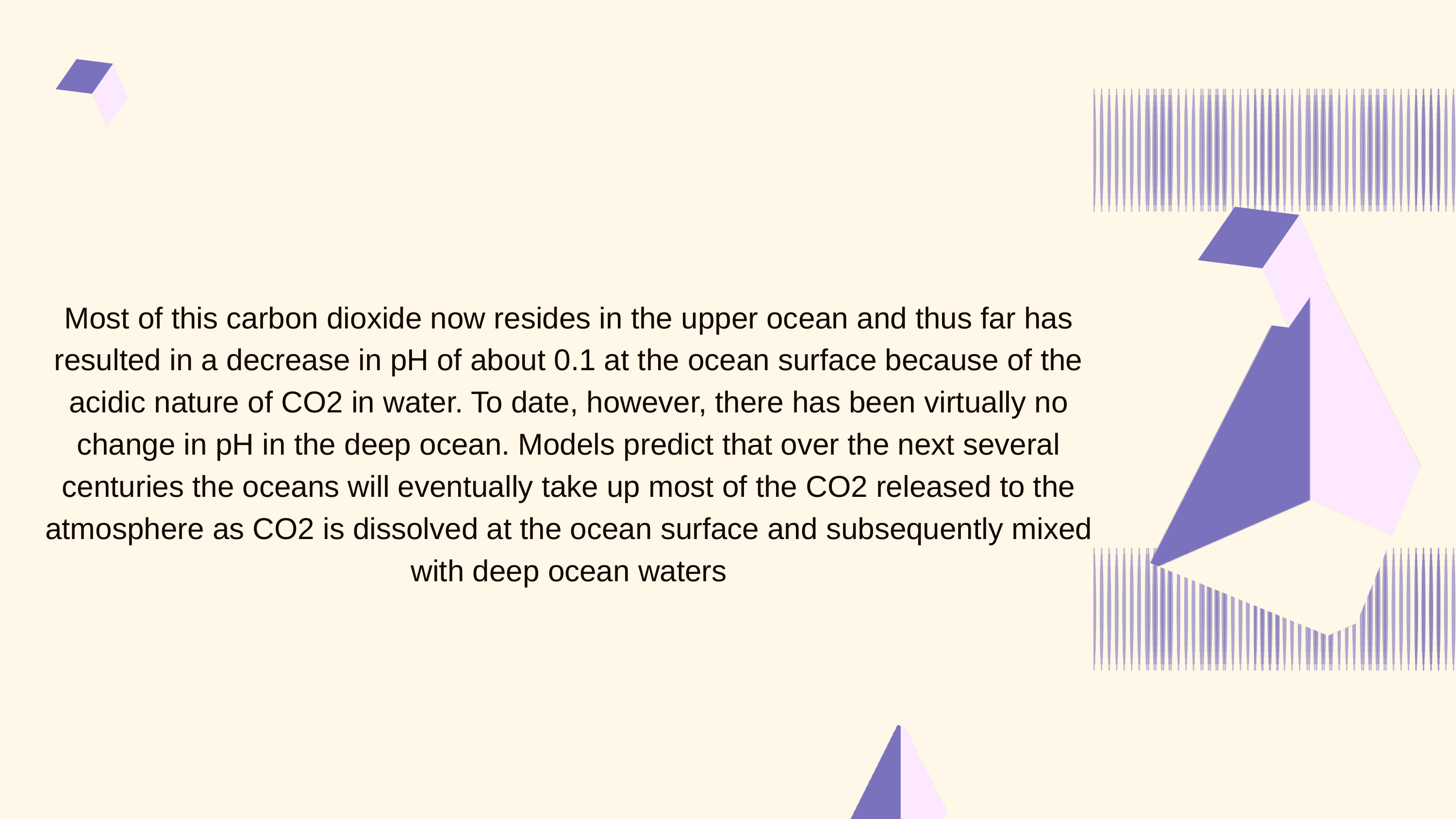

Most of this carbon dioxide now resides in the upper ocean and thus far has resulted in a decrease in pH of about 0.1 at the ocean surface because of the acidic nature of CO2 in water. To date, however, there has been virtually no change in pH in the deep ocean. Models predict that over the next several centuries the oceans will eventually take up most of the CO2 released to the atmosphere as CO2 is dissolved at the ocean surface and subsequently mixed with deep ocean waters